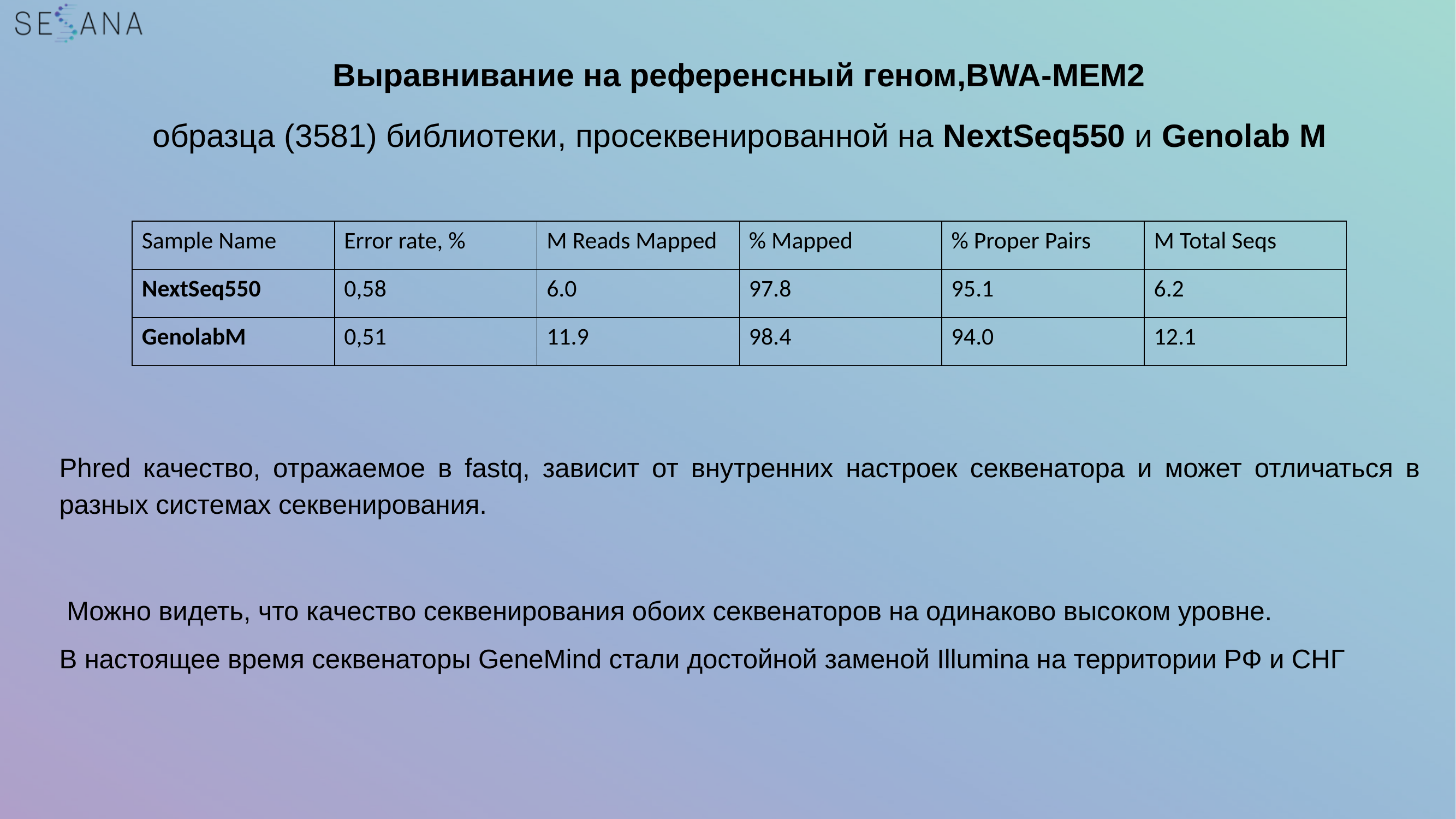

Выравнивание на референсный геном,BWA-MEM2
образца (3581) библиотеки, просеквенированной на NextSeq550 и Genolab M

| Sample Name | Error rate, % | M Reads Mapped | % Mapped | % Proper Pairs | M Total Seqs |
| --- | --- | --- | --- | --- | --- |
| NextSeq550 | 0,58 | 6.0 | 97.8 | 95.1 | 6.2 |
| GenolabM | 0,51 | 11.9 | 98.4 | 94.0 | 12.1 |
Phred качество, отражаемое в fastq, зависит от внутренних настроек секвенатора и может отличаться в разных системах секвенирования.

 Можно видеть, что качество секвенирования обоих секвенаторов на одинаково высоком уровне.
В настоящее время секвенаторы GeneMind стали достойной заменой Illumina на территории РФ и СНГ